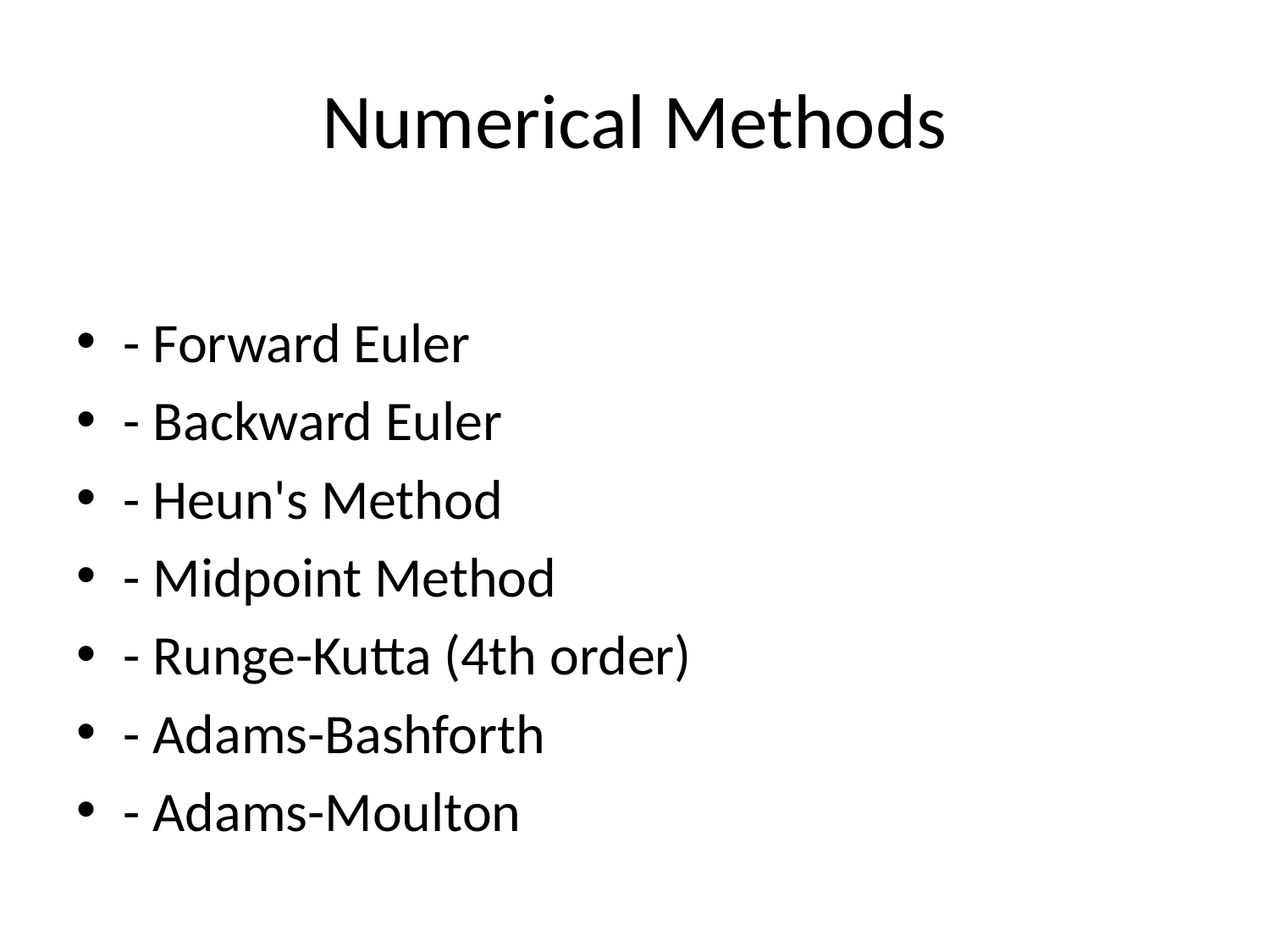

# Numerical Methods

- Forward Euler
- Backward Euler
- Heun's Method
- Midpoint Method
- Runge-Kutta (4th order)
- Adams-Bashforth
- Adams-Moulton